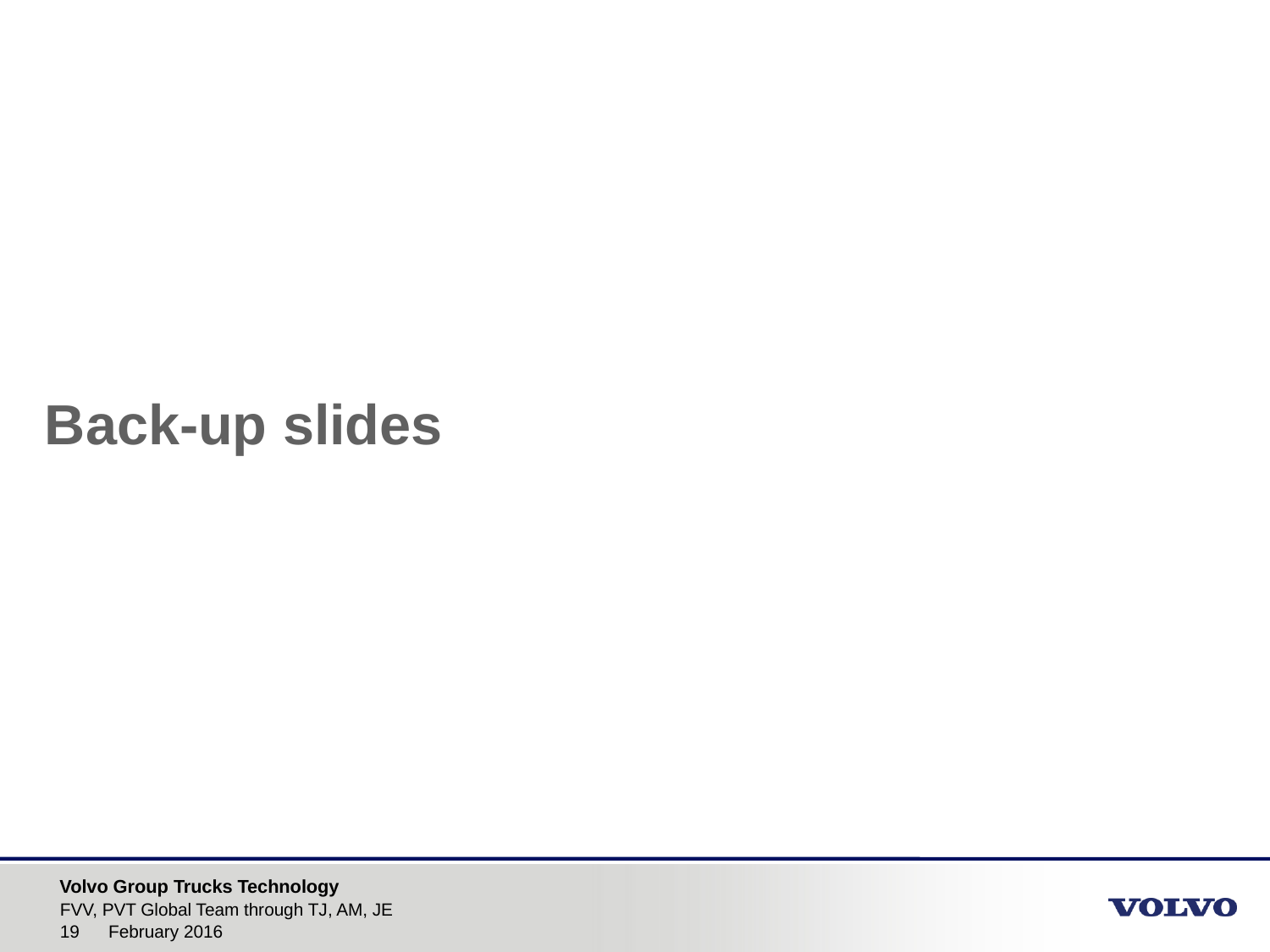

# Back-up slides
FVV, PVT Global Team through TJ, AM, JE
February 2016
19